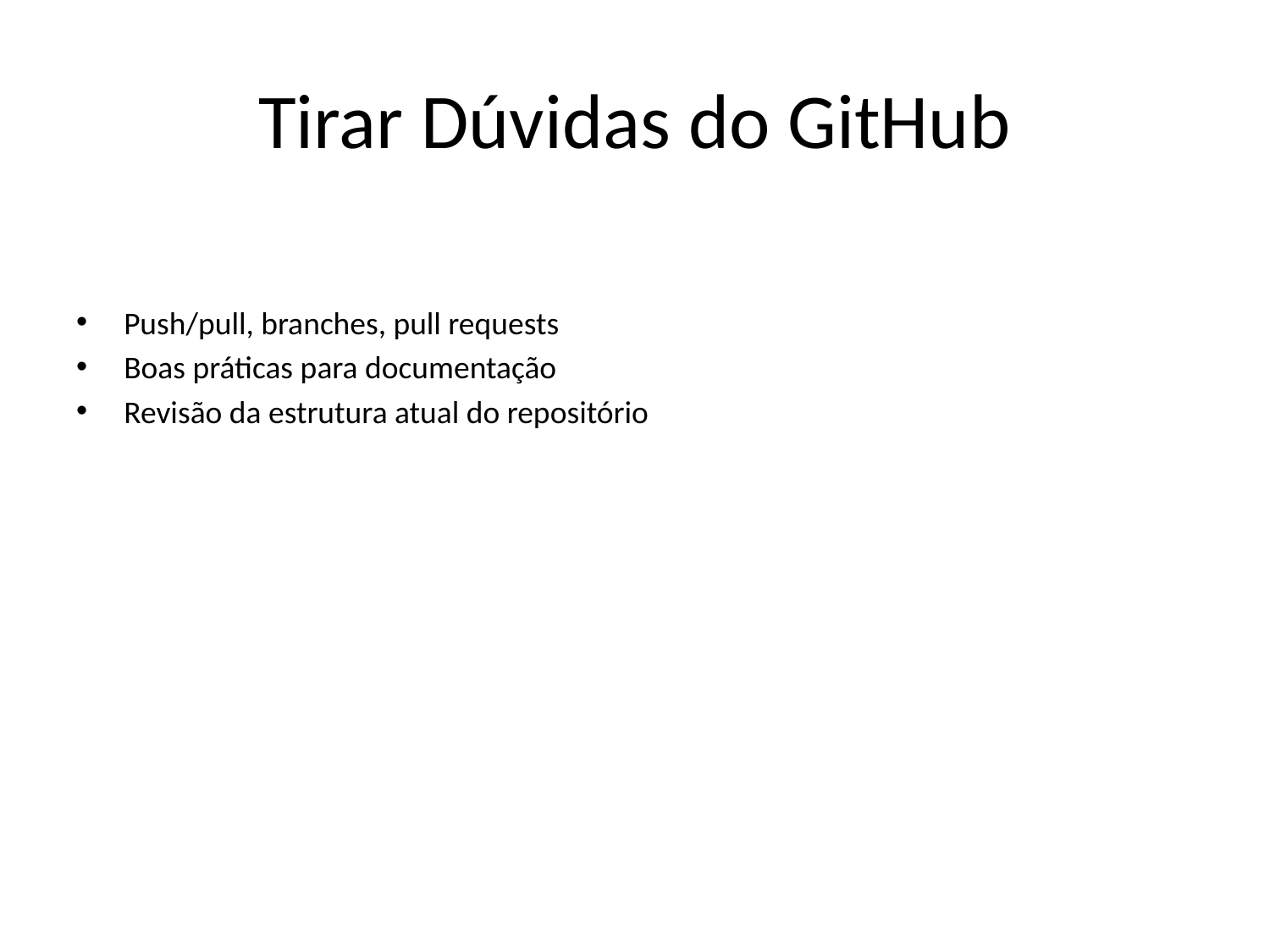

# Tirar Dúvidas do GitHub

Push/pull, branches, pull requests
Boas práticas para documentação
Revisão da estrutura atual do repositório